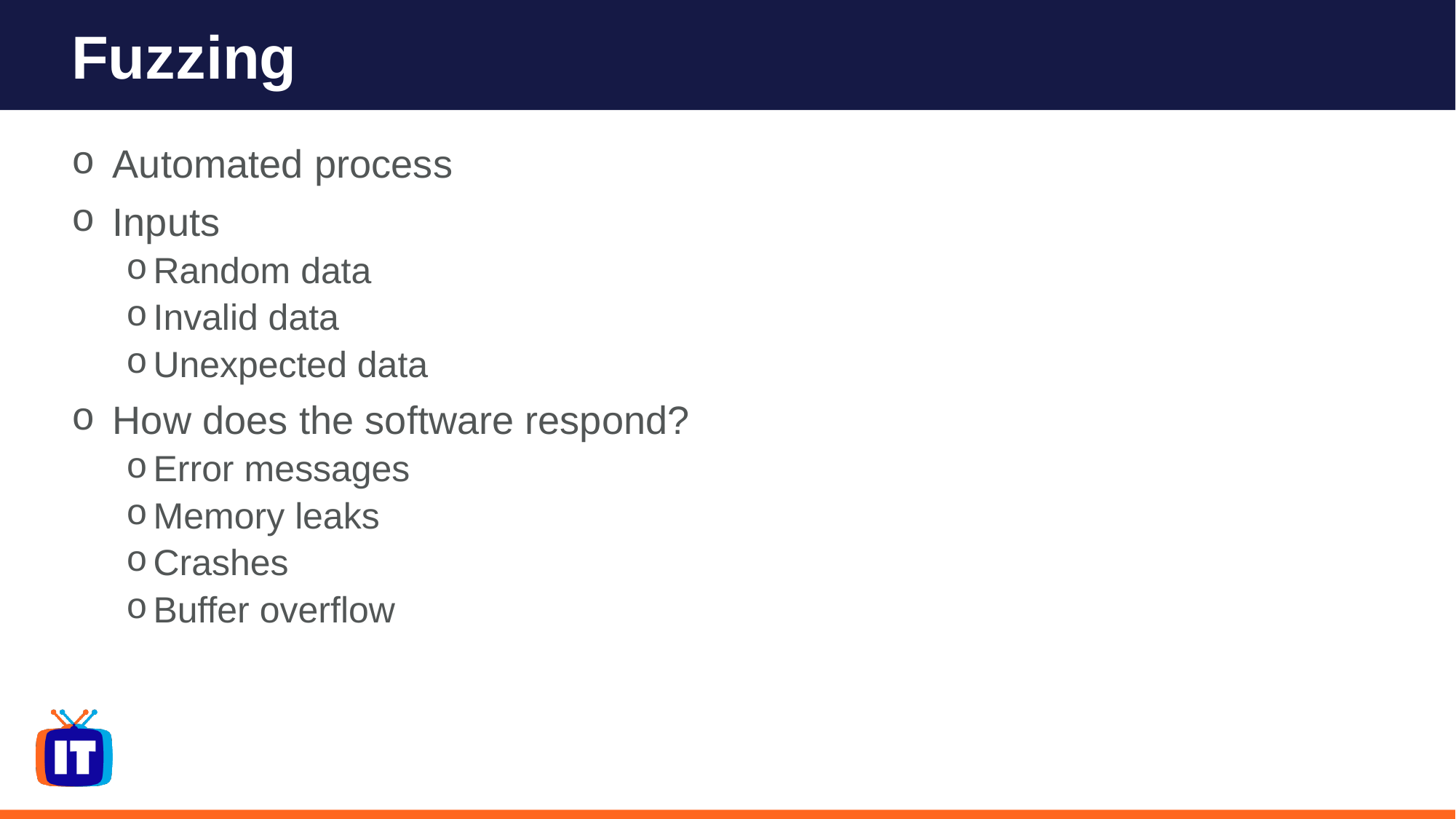

# Fuzzing
Automated process
Inputs
Random data
Invalid data
Unexpected data
How does the software respond?
Error messages
Memory leaks
Crashes
Buffer overflow